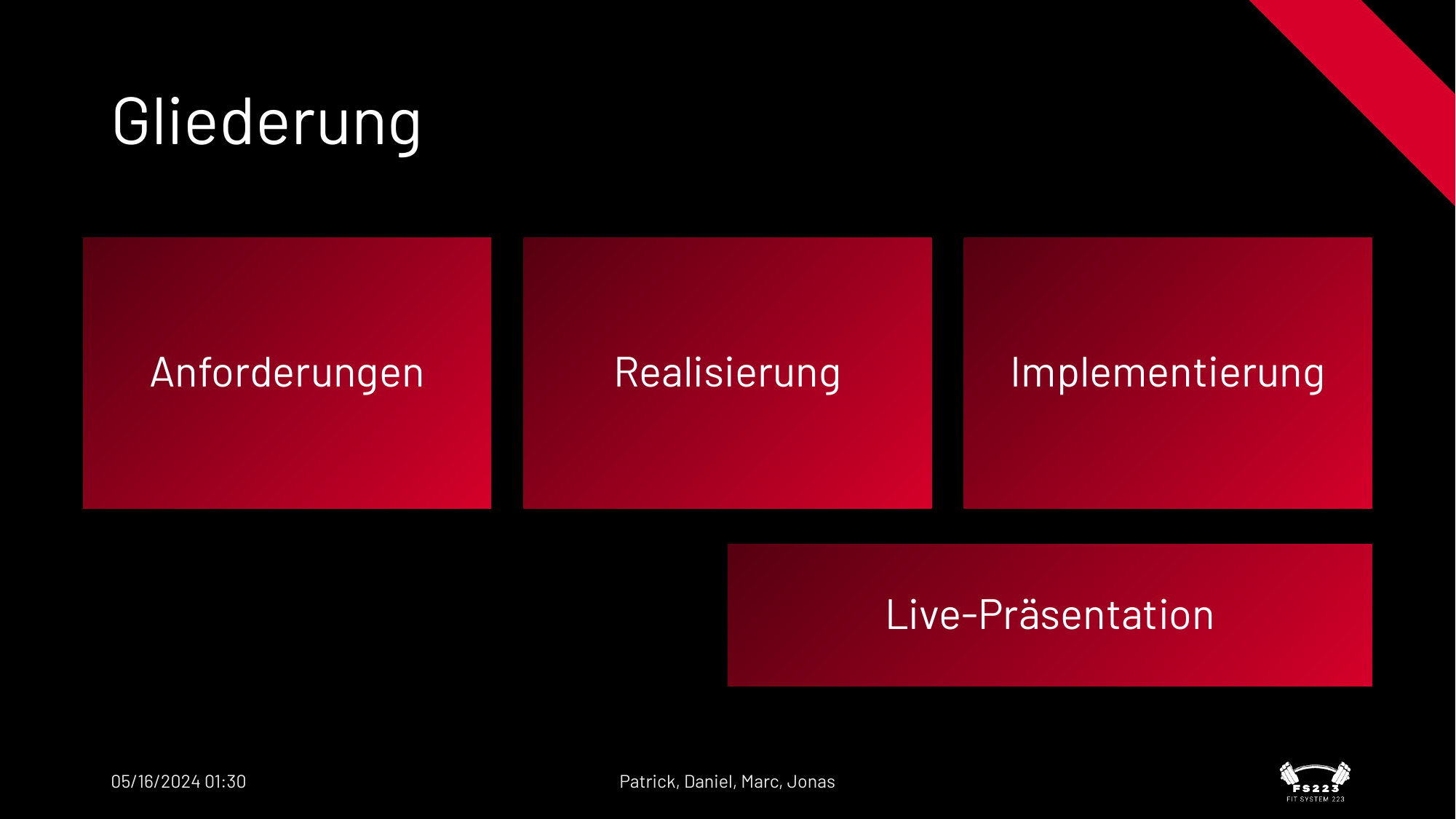

# Gliederung
Anforderungen
Realisierung

Implementierung
Live-Präsentation
05/16/2024 01:30
Patrick, Daniel, Marc, Jonas